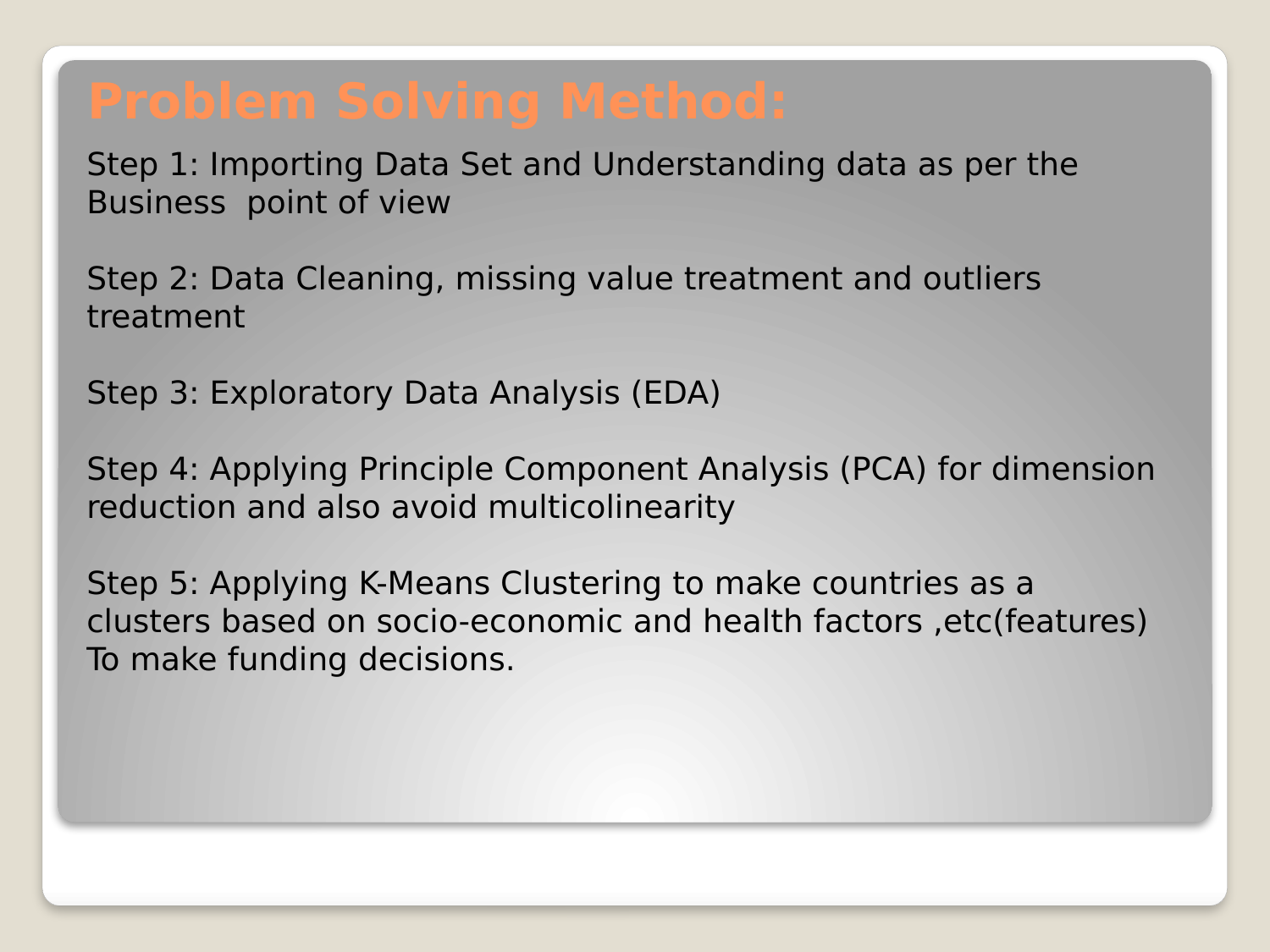

Problem Solving Method:
Step 1: Importing Data Set and Understanding data as per the Business  point of view

Step 2: Data Cleaning, missing value treatment and outliers treatment

Step 3: Exploratory Data Analysis (EDA)

Step 4: Applying Principle Component Analysis (PCA) for dimension reduction and also avoid multicolinearity

Step 5: Applying K-Means Clustering to make countries as a clusters based on socio-economic and health factors ,etc(features)
To make funding decisions.